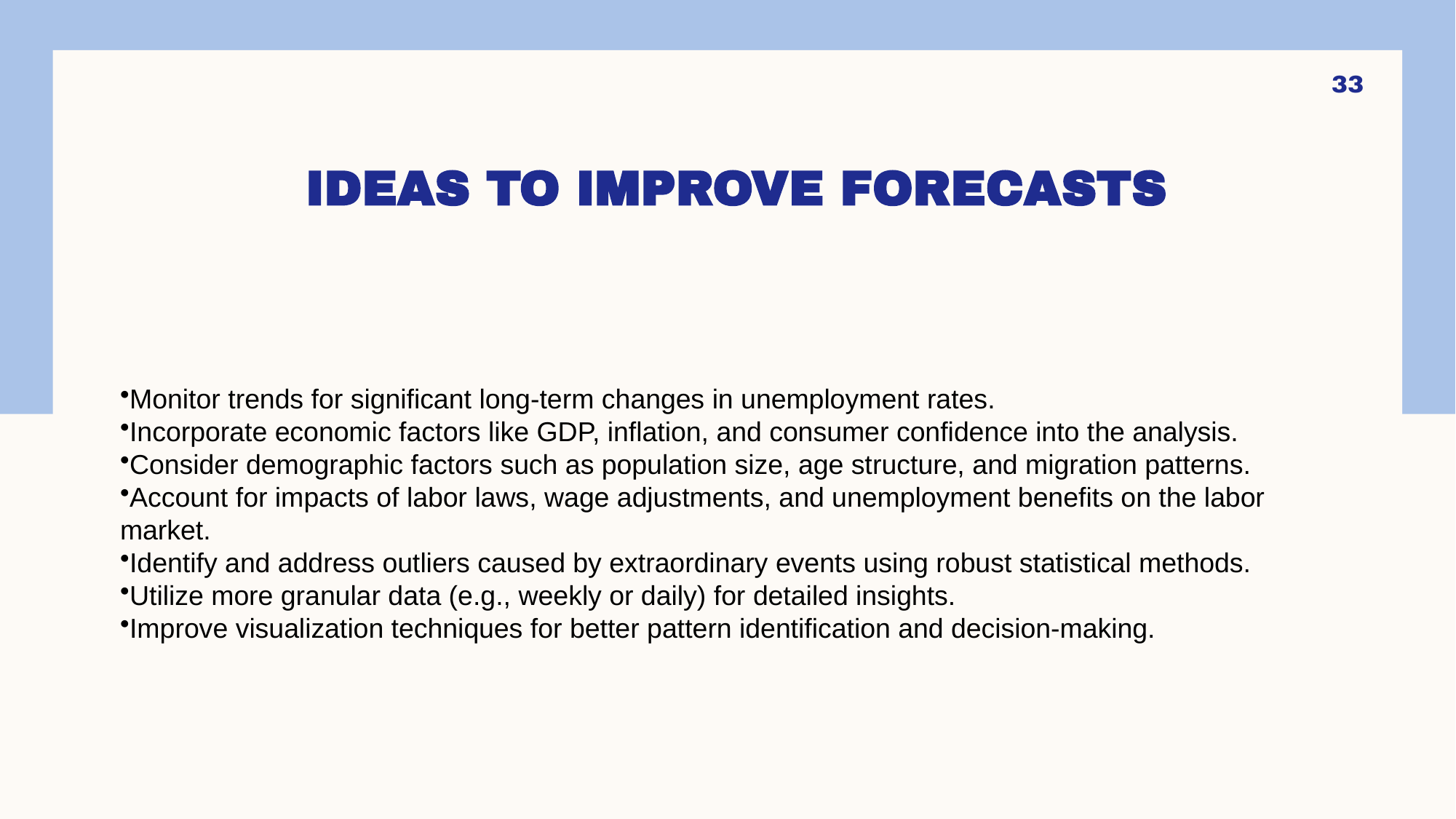

33
# Ideas to improve forecasts

Monitor trends for significant long-term changes in unemployment rates.
Incorporate economic factors like GDP, inflation, and consumer confidence into the analysis.
Consider demographic factors such as population size, age structure, and migration patterns.
Account for impacts of labor laws, wage adjustments, and unemployment benefits on the labor market.
Identify and address outliers caused by extraordinary events using robust statistical methods.
Utilize more granular data (e.g., weekly or daily) for detailed insights.
Improve visualization techniques for better pattern identification and decision-making.